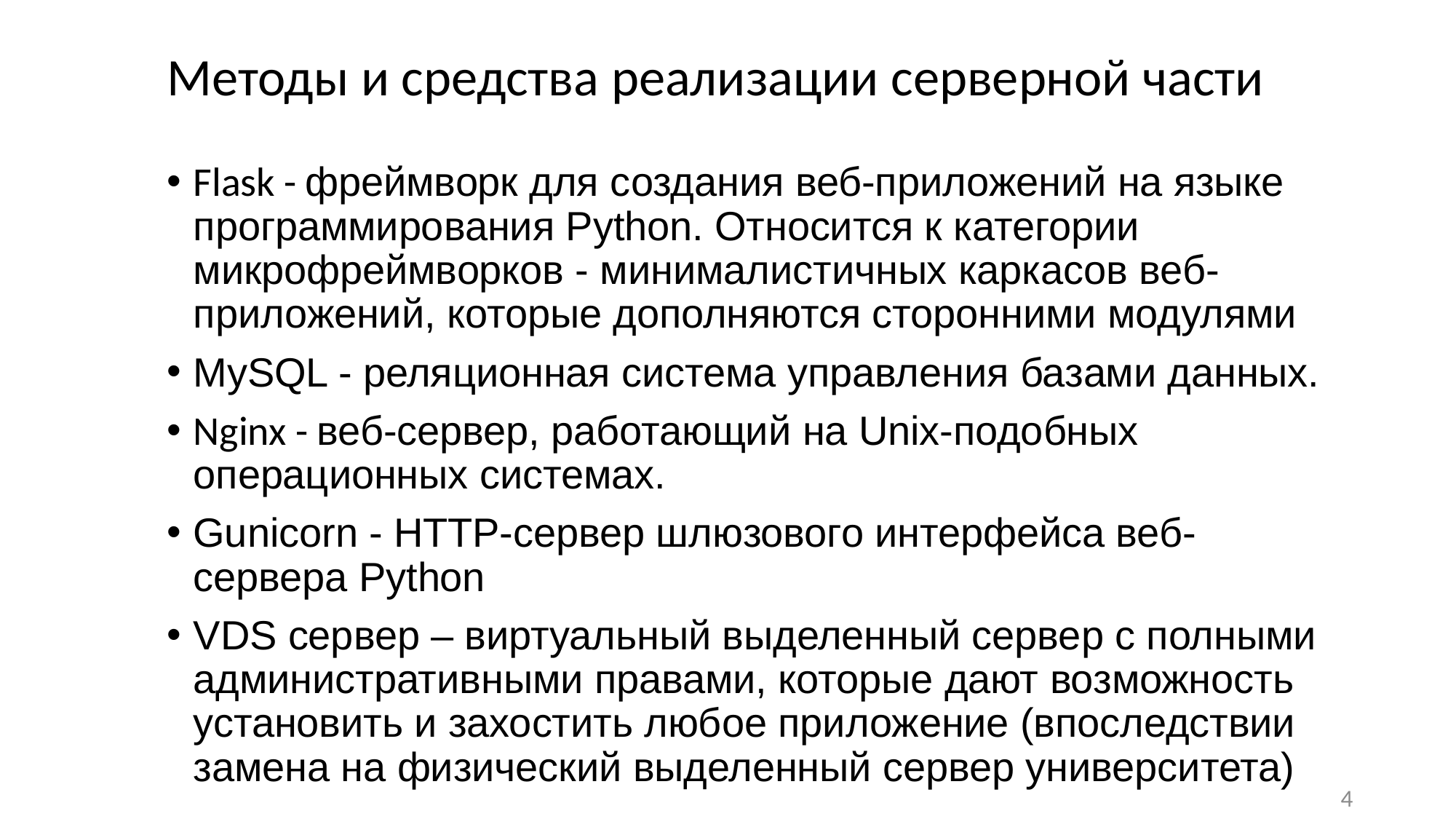

# Методы и средства реализации серверной части
Flask - фреймворк для создания веб-приложений на языке программирования Python. Относится к категории микрофреймворков - минималистичных каркасов веб-приложений, которые дополняются сторонними модулями
MySQL - реляционная система управления базами данных.
Nginx - веб-сервер, работающий на Unix-подобных операционных системах.
Gunicorn - HTTP-сервер шлюзового интерфейса веб-сервера Python
VDS сервер – виртуальный выделенный сервер с полными административными правами, которые дают возможность установить и захостить любое приложение (впоследствии замена на физический выделенный сервер университета)
4